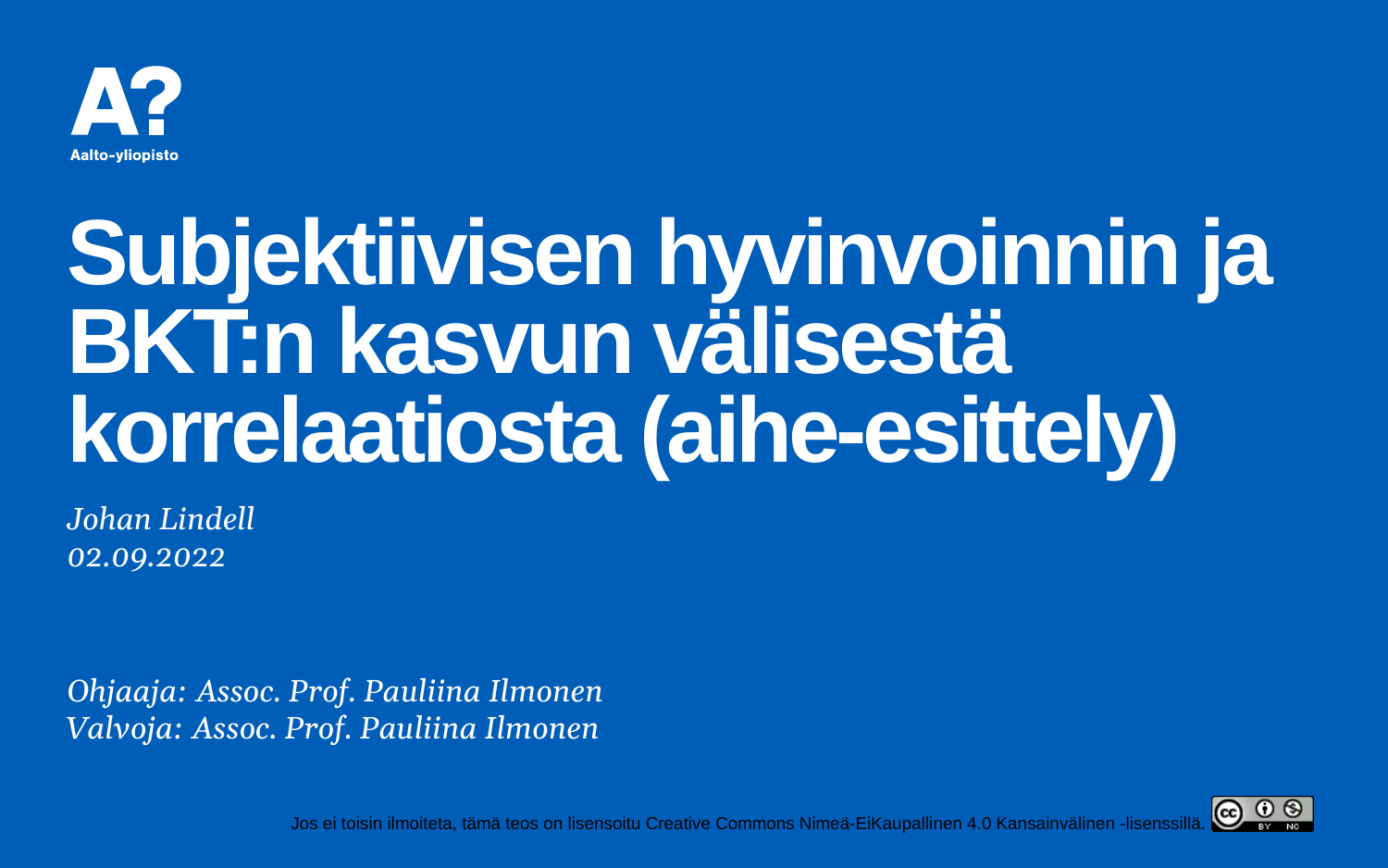

# Subjektiivisen hyvinvoinnin ja BKT:n kasvun välisestä korrelaatiosta (aihe-esittely)
Johan Lindell
02.09.2022

Ohjaaja: Assoc. Prof. Pauliina Ilmonen
Valvoja: Assoc. Prof. Pauliina Ilmonen